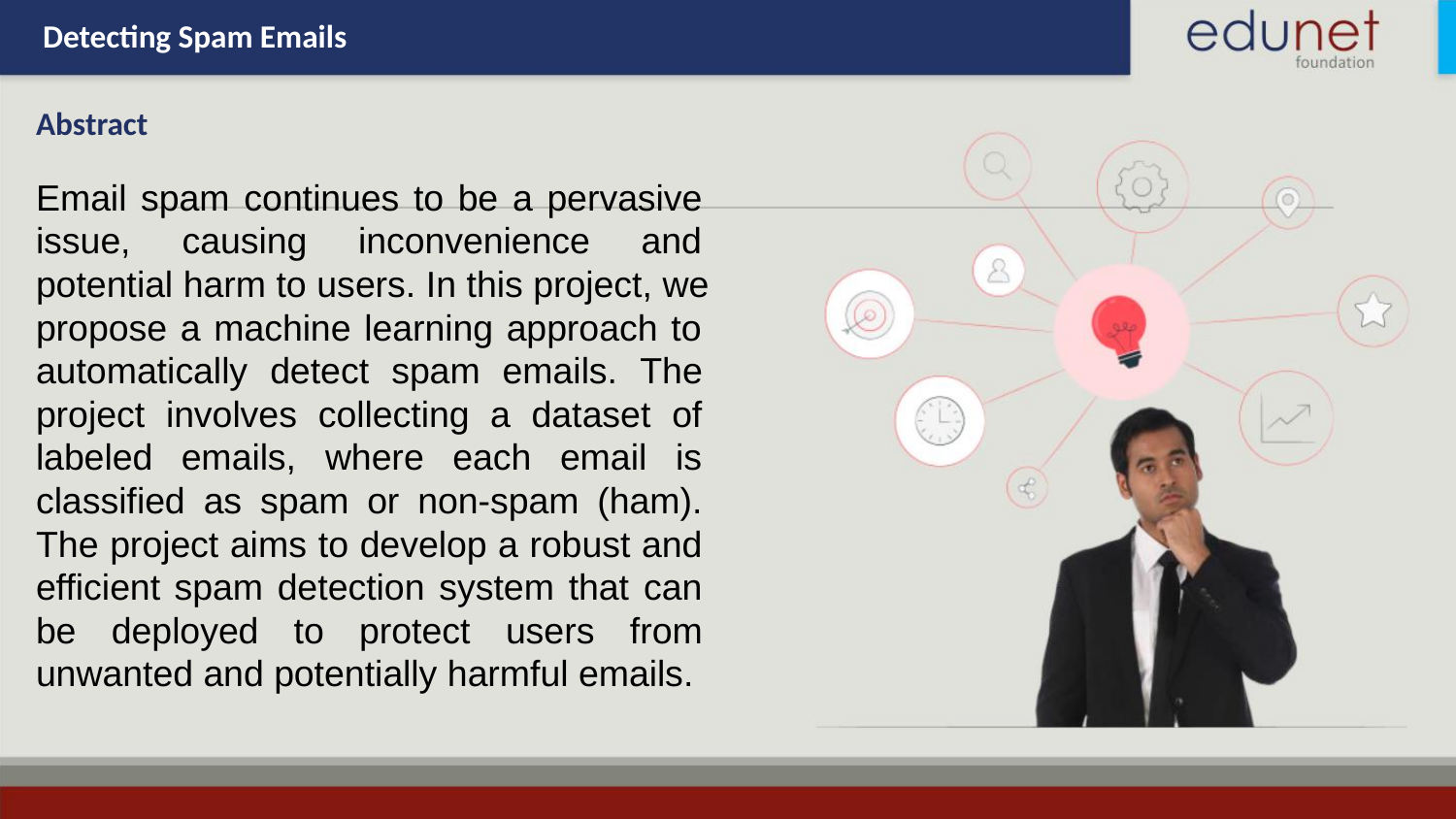

Detecting Spam Emails
Abstract
Email spam continues to be a pervasive
issue, causing inconvenience and
potential harm to users. In this project, we
propose a machine learning approach to
automatically detect spam emails. The
project involves collecting a dataset of
labeled emails, where each email is
classified as spam or non-spam (ham).
The project aims to develop a robust and
efficient spam detection system that can
be deployed to protect users from
unwanted and potentially harmful emails.